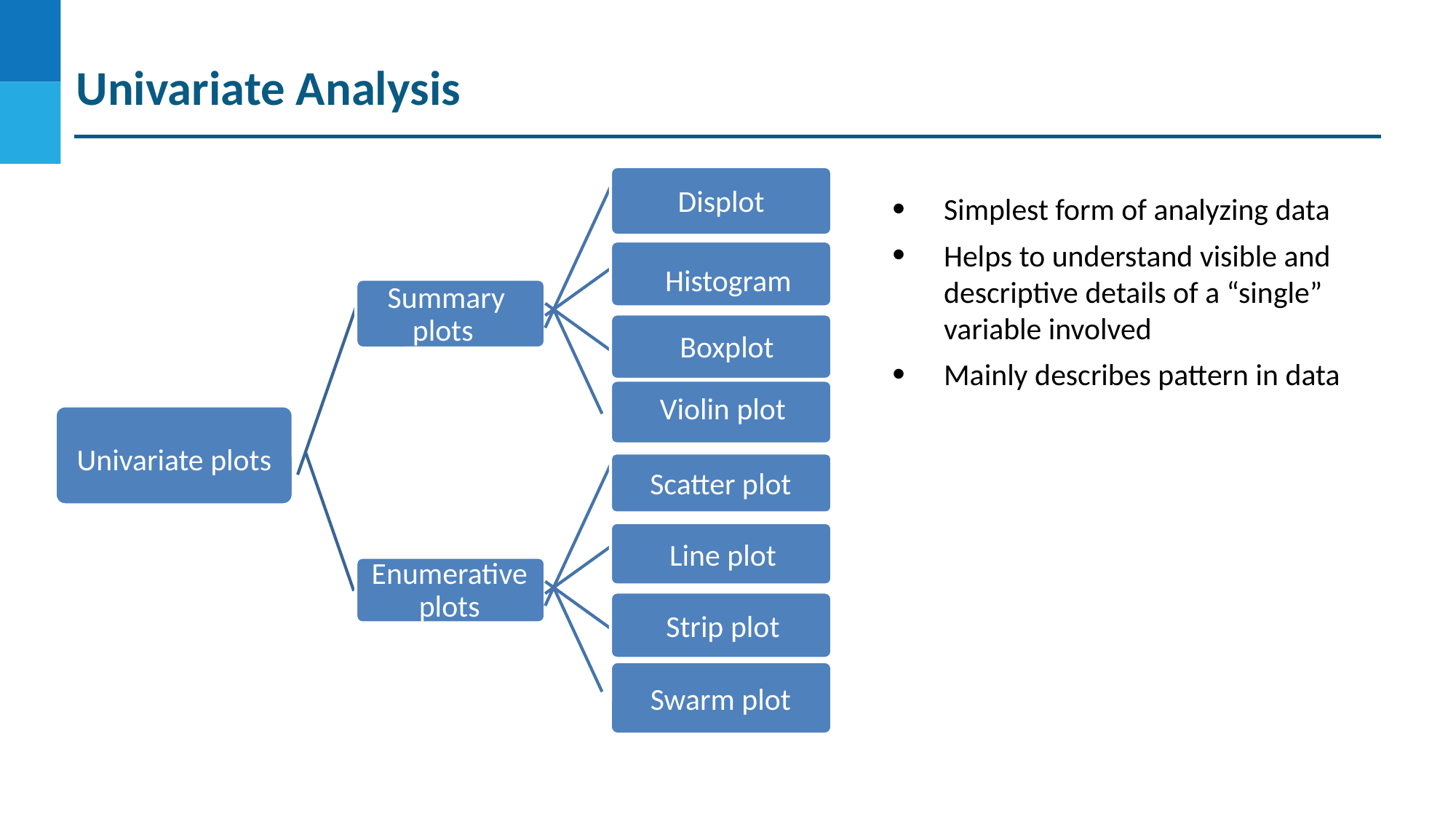

# Univariate Analysis

Displot

Histogram

Summary plots

Boxplot

Violin plot

Univariate plots

Scatter plot

Line plot

Enumerative plots

Strip plot

Swarm plot
Simplest form of analyzing data
Helps to understand visible and descriptive details of a “single” variable involved
Mainly describes pattern in data